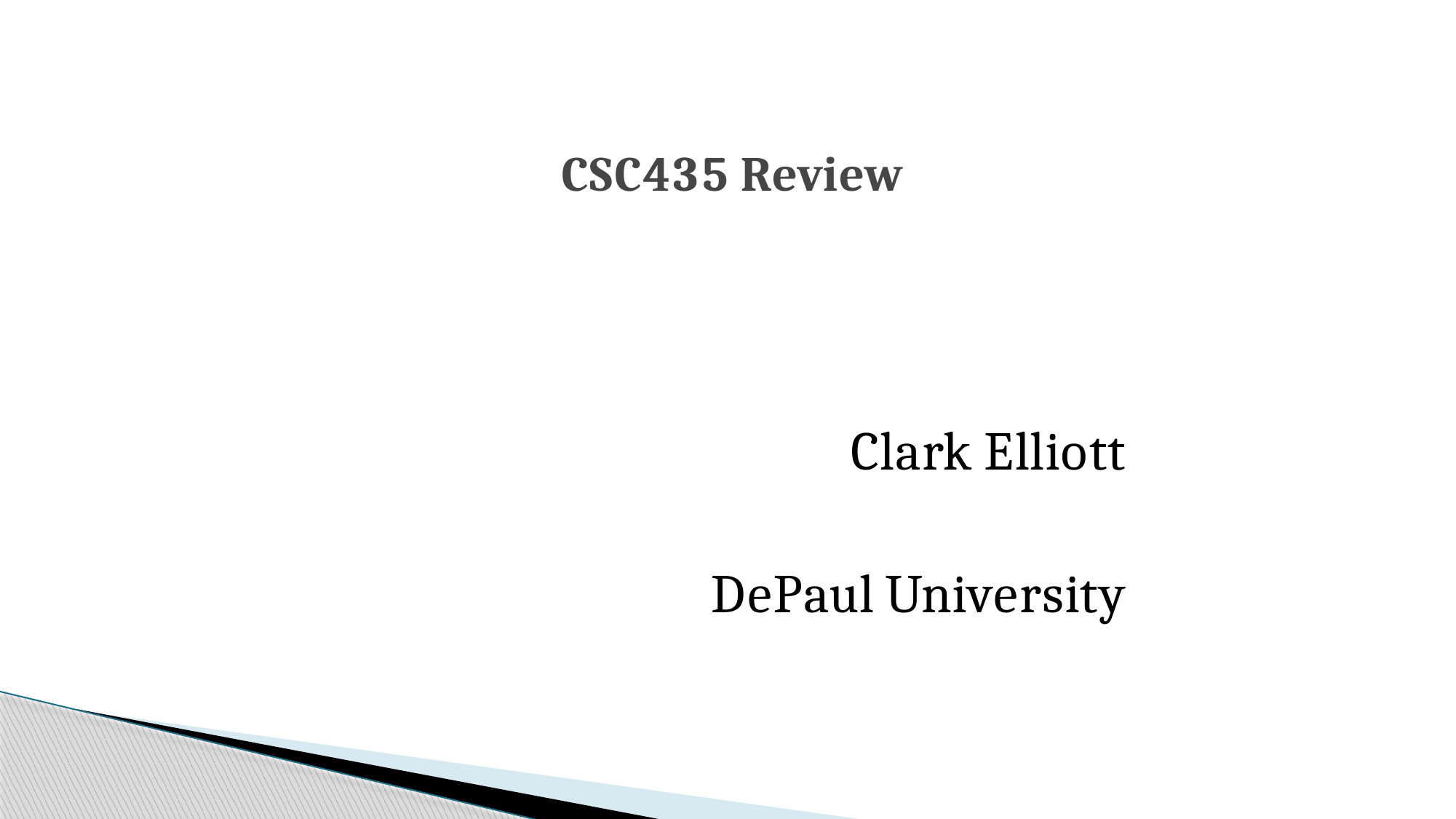

# CSC435 Review
Clark Elliott

DePaul University